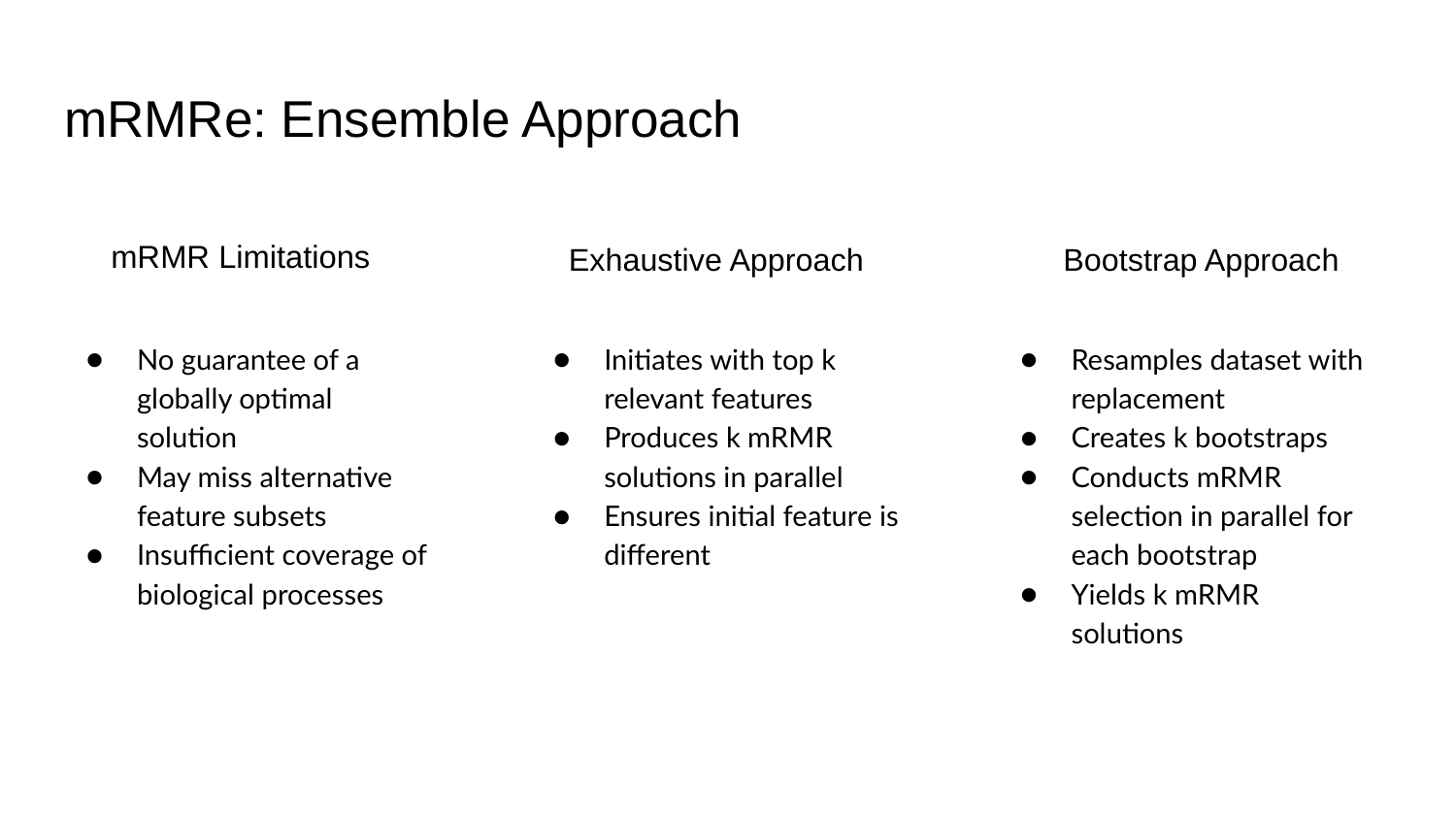

mRMRe: Ensemble Approach
Exhaustive Approach
Bootstrap Approach
mRMR Limitations
No guarantee of a globally optimal solution
May miss alternative feature subsets
Insufficient coverage of biological processes
Initiates with top k relevant features
Produces k mRMR solutions in parallel
Ensures initial feature is different
Resamples dataset with replacement
Creates k bootstraps
Conducts mRMR selection in parallel for each bootstrap
Yields k mRMR solutions